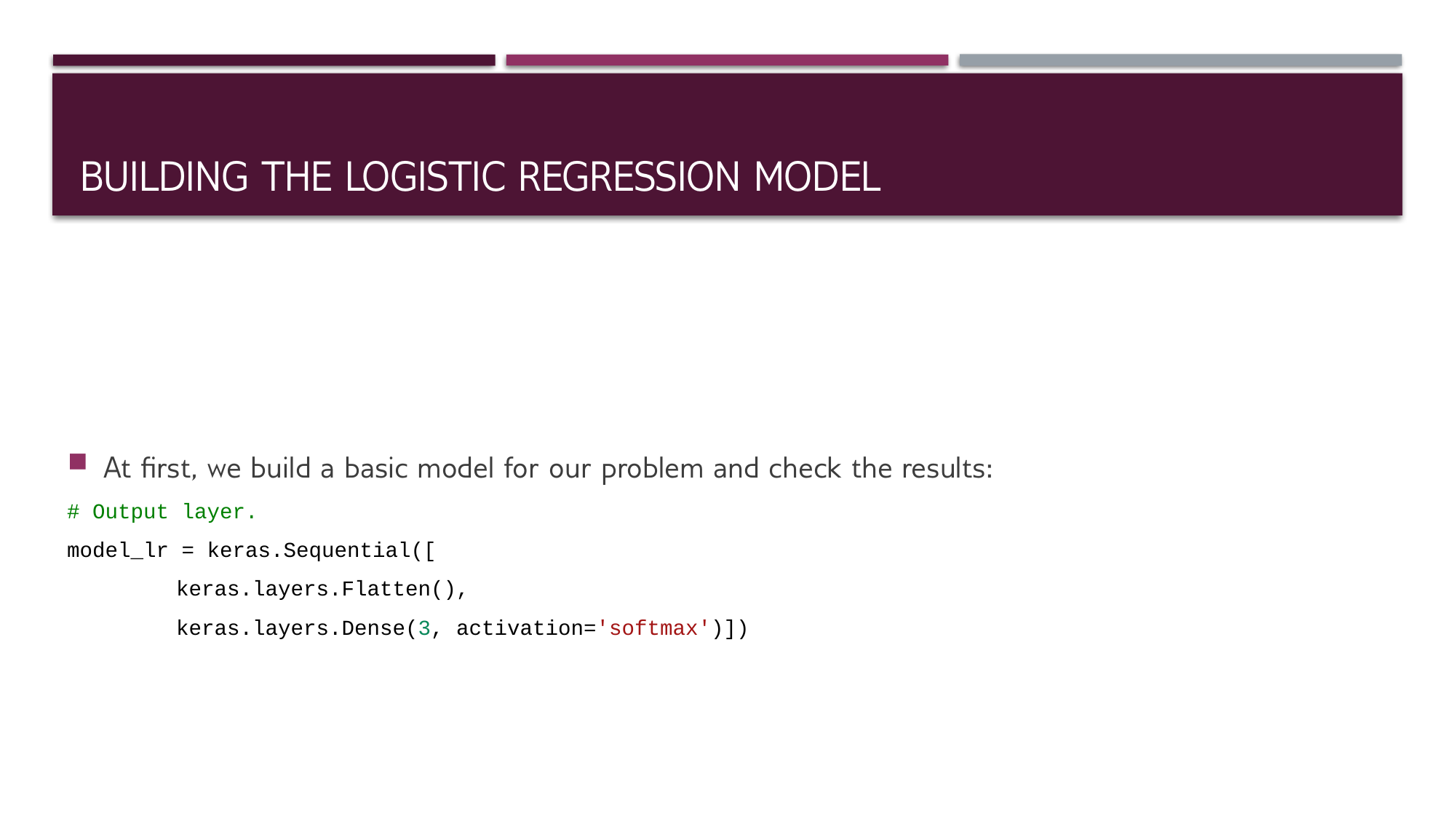

# Building the logistic regression model
At first, we build a basic model for our problem and check the results:
# Output layer.
model_lr = keras.Sequential([
	keras.layers.Flatten(),
 	keras.layers.Dense(3, activation='softmax')])